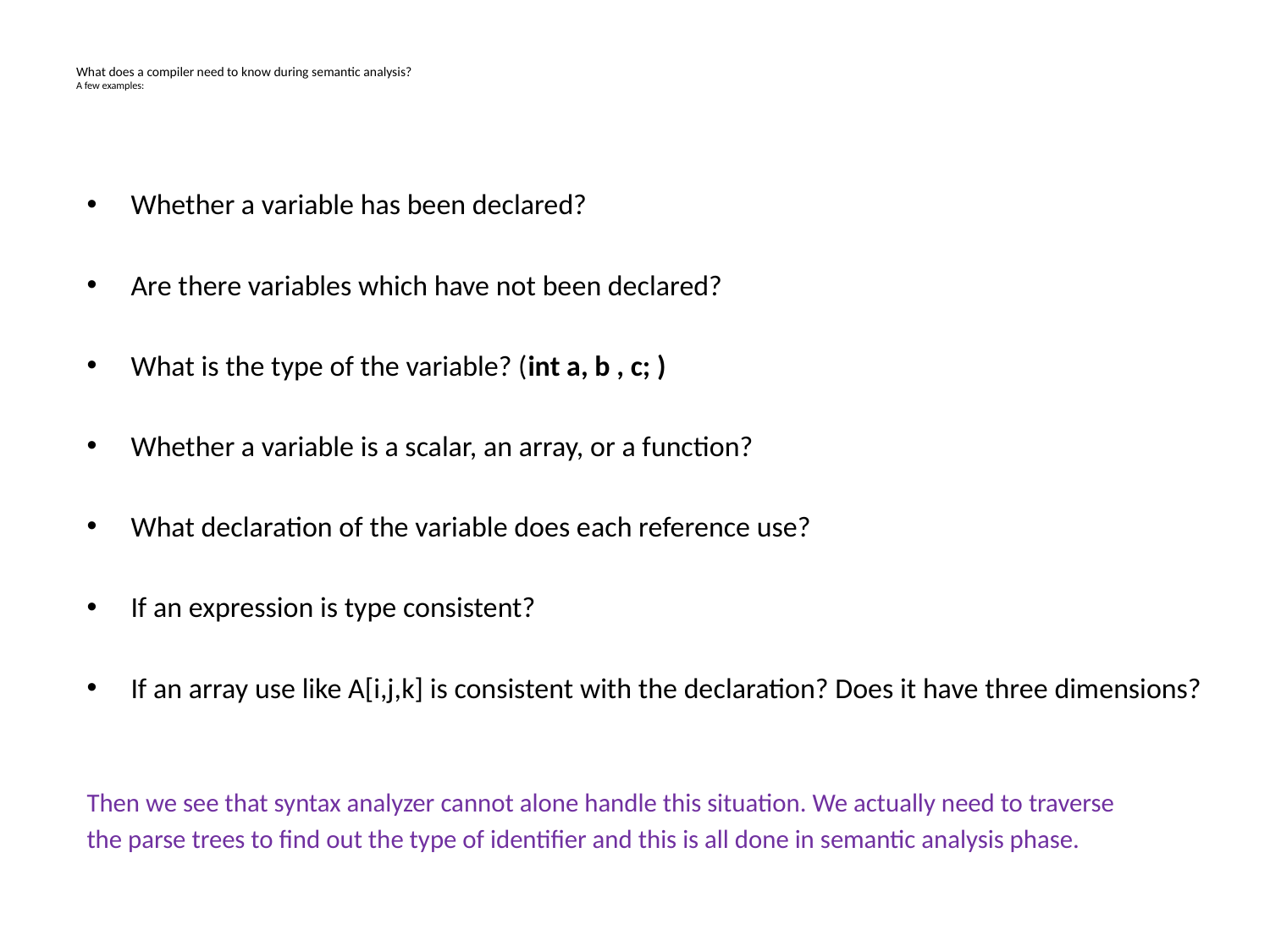

# What does a compiler need to know during semantic analysis? A few examples:
Whether a variable has been declared?

Are there variables which have not been declared?

What is the type of the variable? (int a, b , c; )

Whether a variable is a scalar, an array, or a function?

What declaration of the variable does each reference use?

If an expression is type consistent?

If an array use like A[i,j,k] is consistent with the declaration? Does it have three dimensions?

Then we see that syntax analyzer cannot alone handle this situation. We actually need to traverse
the parse trees to find out the type of identifier and this is all done in semantic analysis phase.